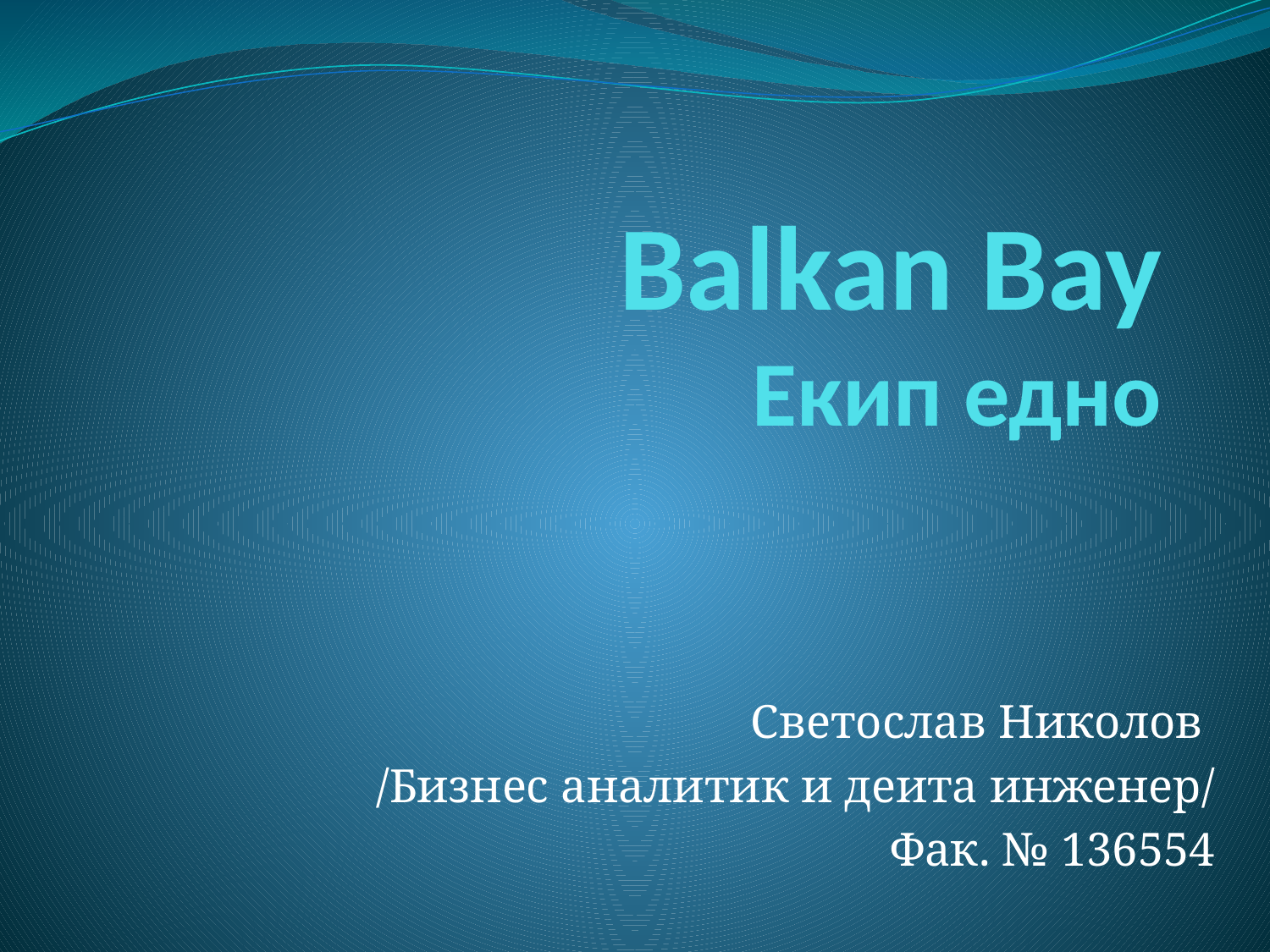

# Balkan Bay Екип едно
Светослав Николов
/Бизнес аналитик и деита инженер/
Фак. № 136554